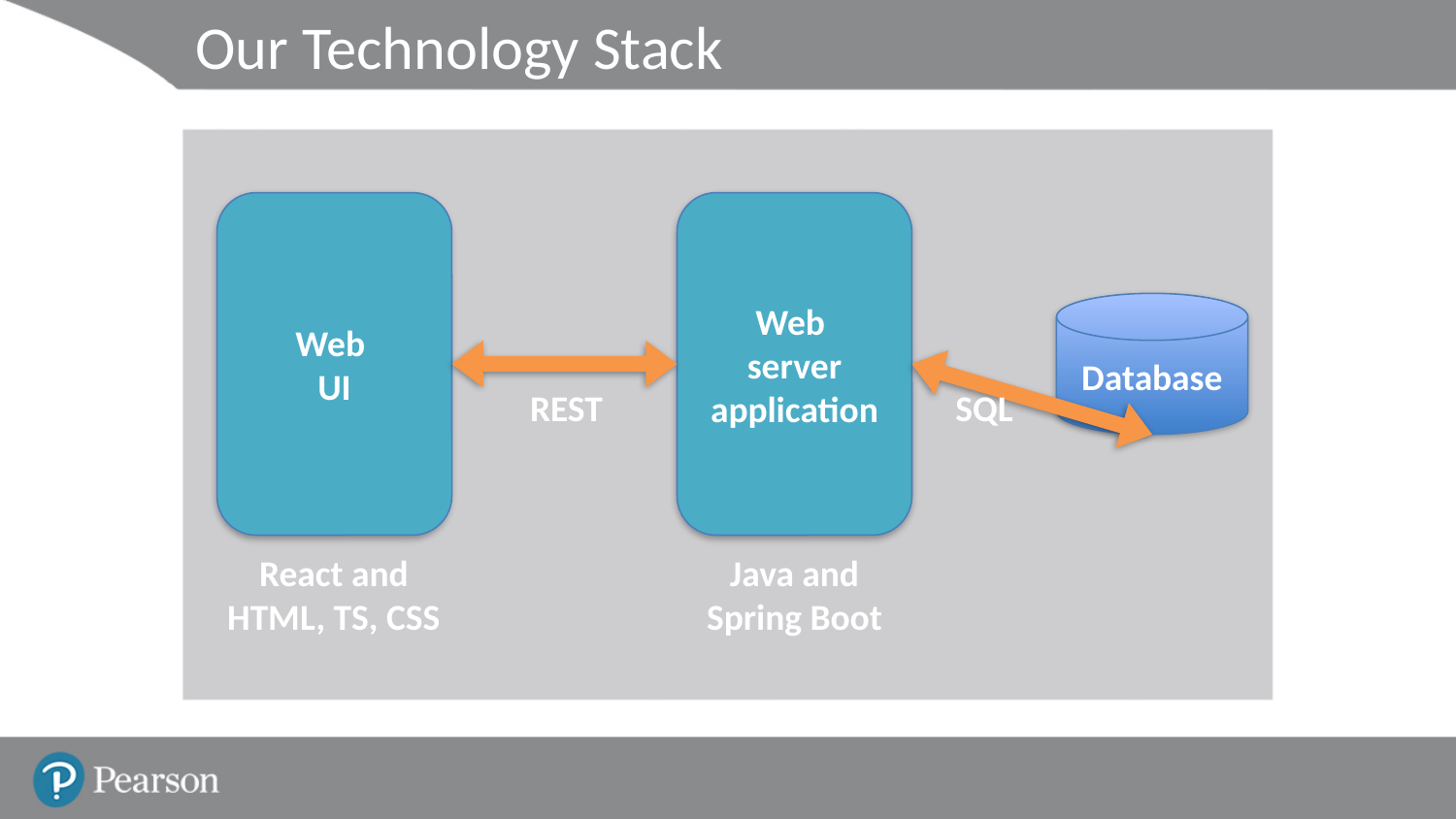

# Our Technology Stack
Web
UI
Web
server
application
Database
REST
SQL
React and
HTML, TS, CSS
Java and
Spring Boot